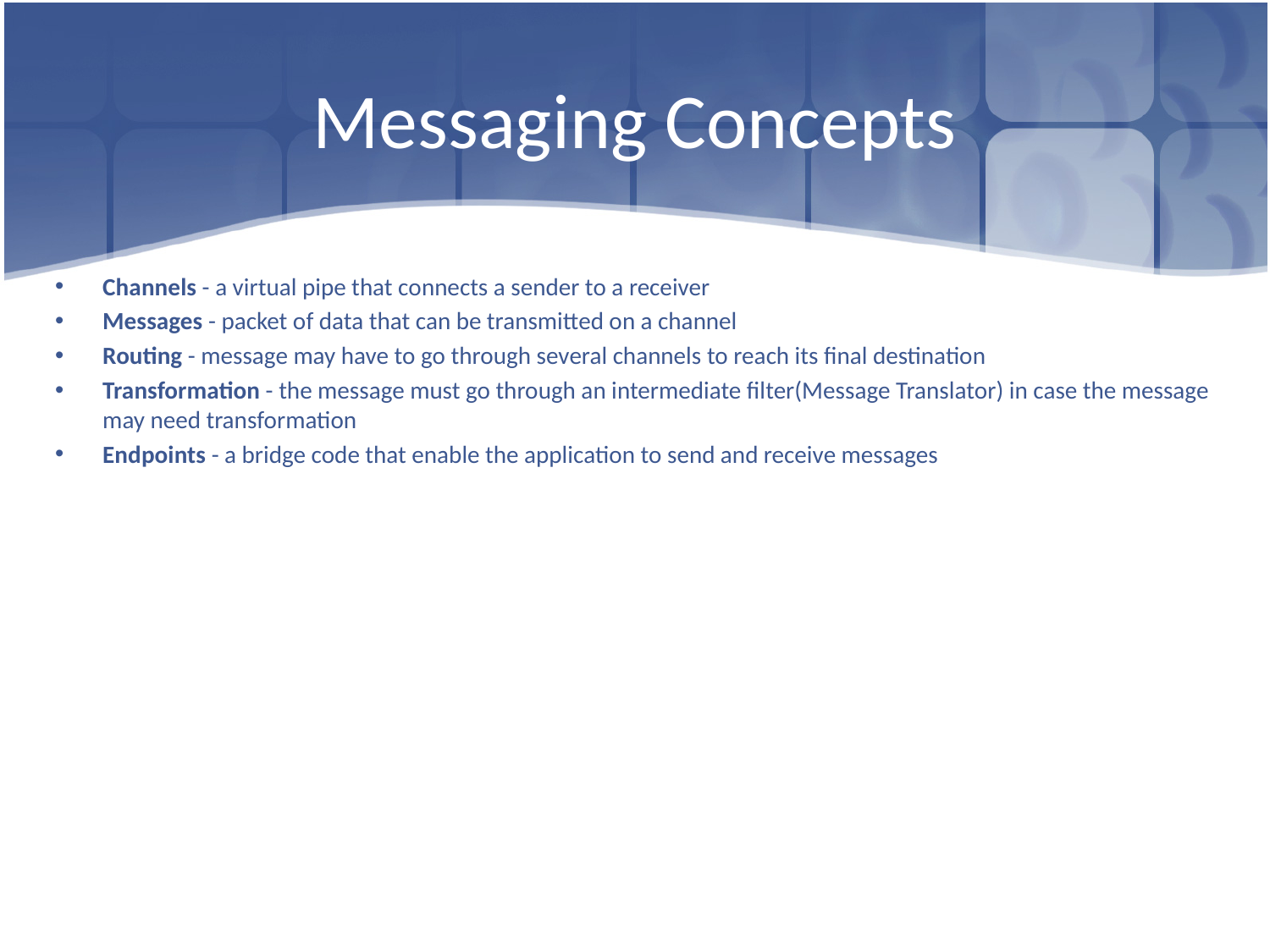

# Messaging Concepts
Channels - a virtual pipe that connects a sender to a receiver
Messages - packet of data that can be transmitted on a channel
Routing - message may have to go through several channels to reach its final destination
Transformation - the message must go through an intermediate filter(Message Translator) in case the message may need transformation
Endpoints - a bridge code that enable the application to send and receive messages